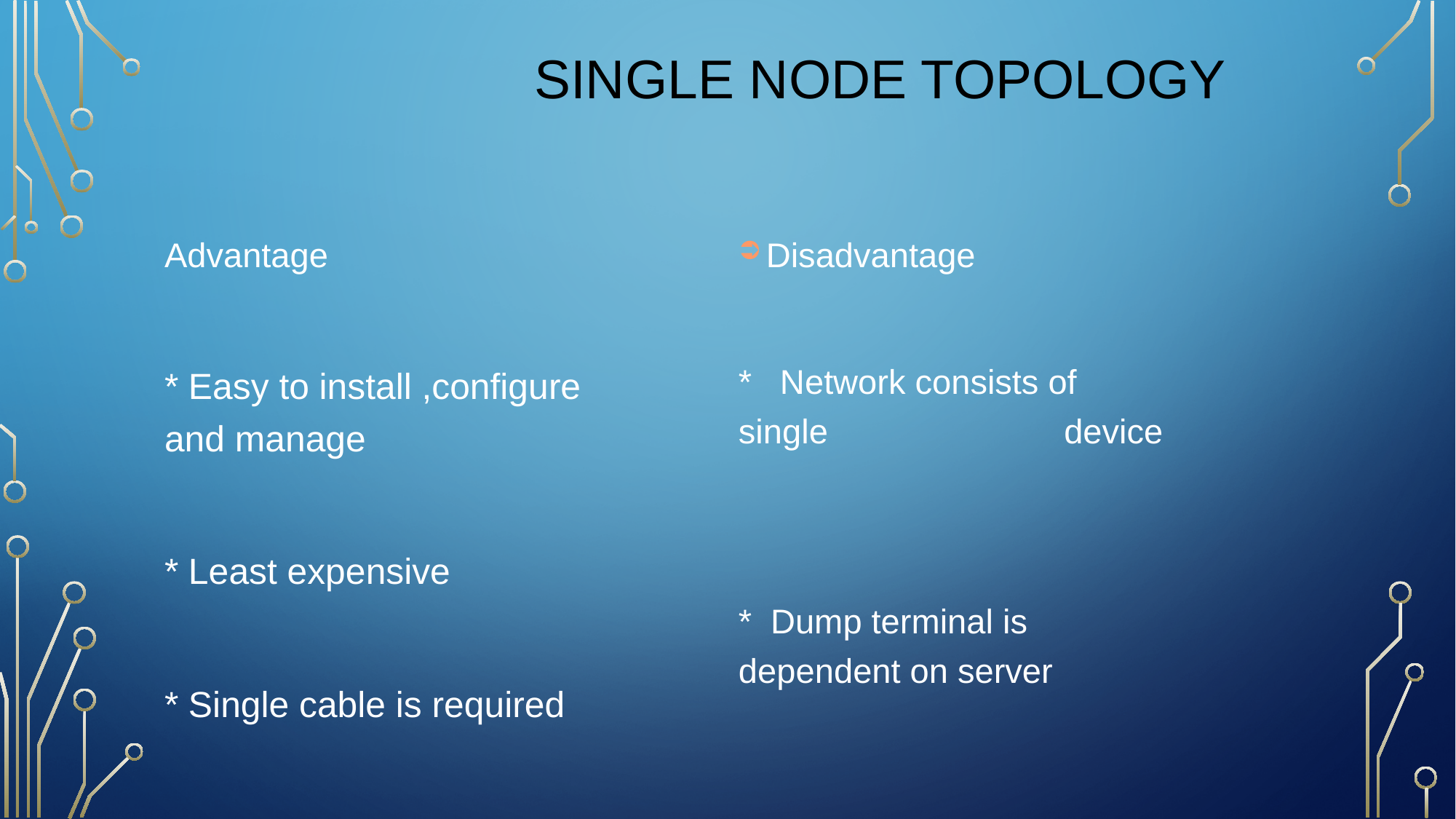

Single Node Topology
Disadvantage

*   Network consists of 	single                         device

*  Dump terminal is dependent on server
Advantage

* Easy to install ,configure and manage

* Least expensive

* Single cable is required